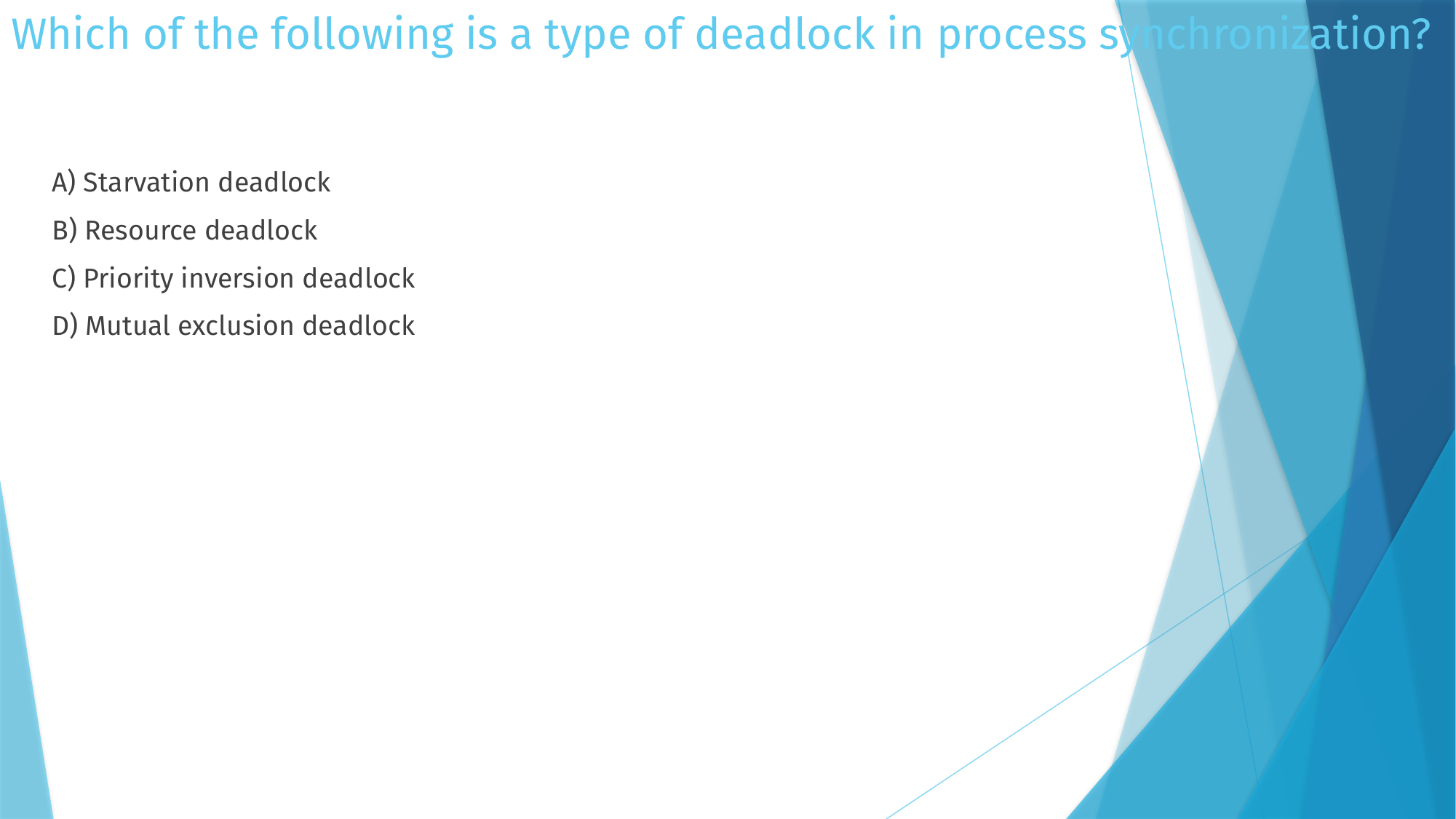

# Which of the following is a type of deadlock in process synchronization?
	A) Starvation deadlock
	B) Resource deadlock
	C) Priority inversion deadlock
	D) Mutual exclusion deadlock